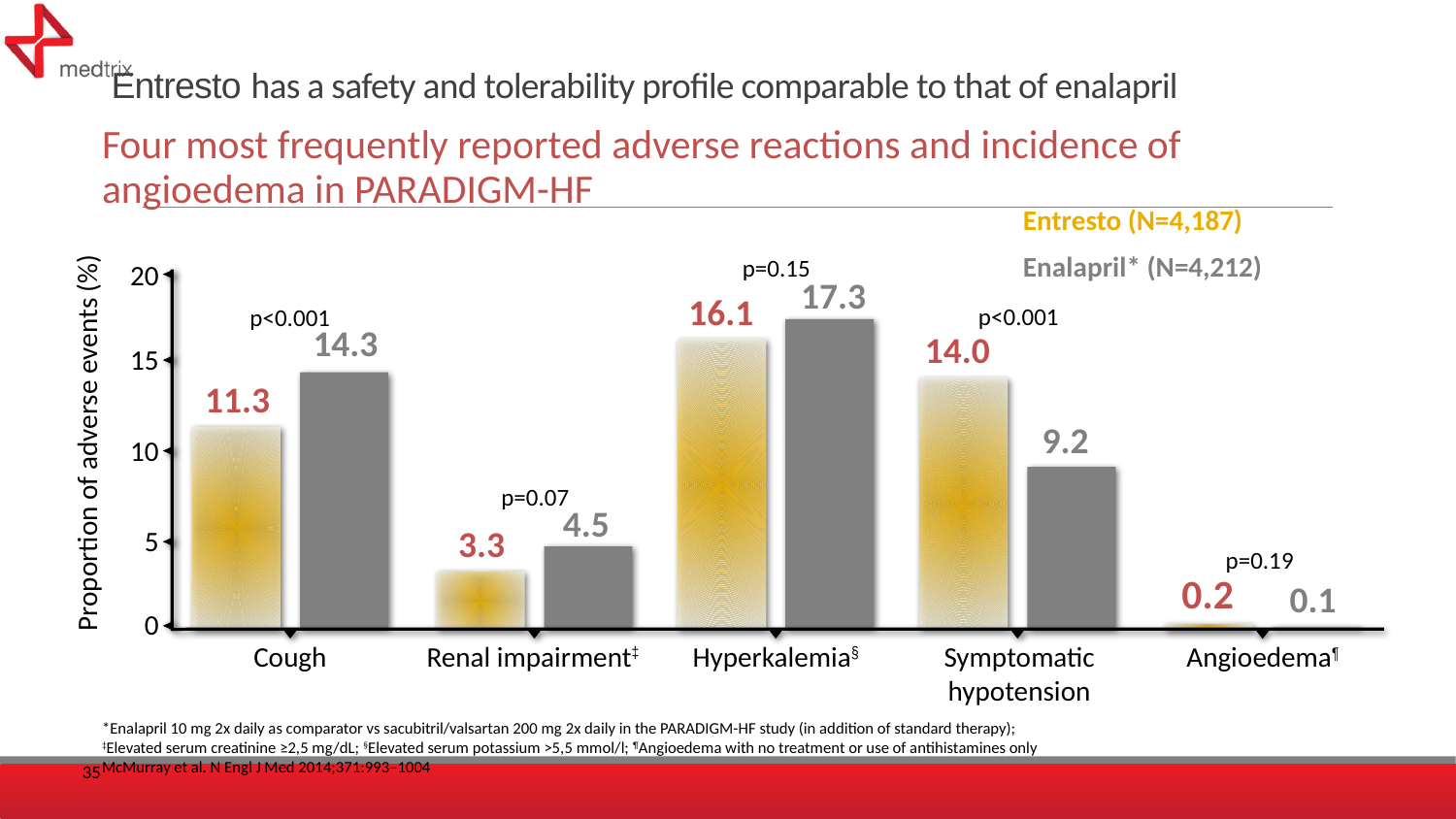

# Entresto has a safety and tolerability profile comparable to that of enalapril
Four most frequently reported adverse reactions and incidence of angioedema in PARADIGM-HF

Entresto (N=4,187)
Enalapril* (N=4,212)
p=0.15
20
17.3

16.1
p<0.001
p<0.001
14.3
14.0

15

11.3

9.2
Proportion of adverse events (%)
10

p=0.07
4.5
3.3
5

p=0.19

0.2
0.1
0

Symptomatic
hypotension
Cough
Renal impairment‡
Hyperkalemia§
Angioedema¶
*Enalapril 10 mg 2x daily as comparator vs sacubitril/valsartan 200 mg 2x daily in the PARADIGM-HF study (in addition of standard therapy);
‡Elevated serum creatinine ≥2,5 mg/dL; §Elevated serum potassium >5,5 mmol/l; ¶Angioedema with no treatment or use of antihistamines only
McMurray et al. N Engl J Med 2014;371:993–1004
35